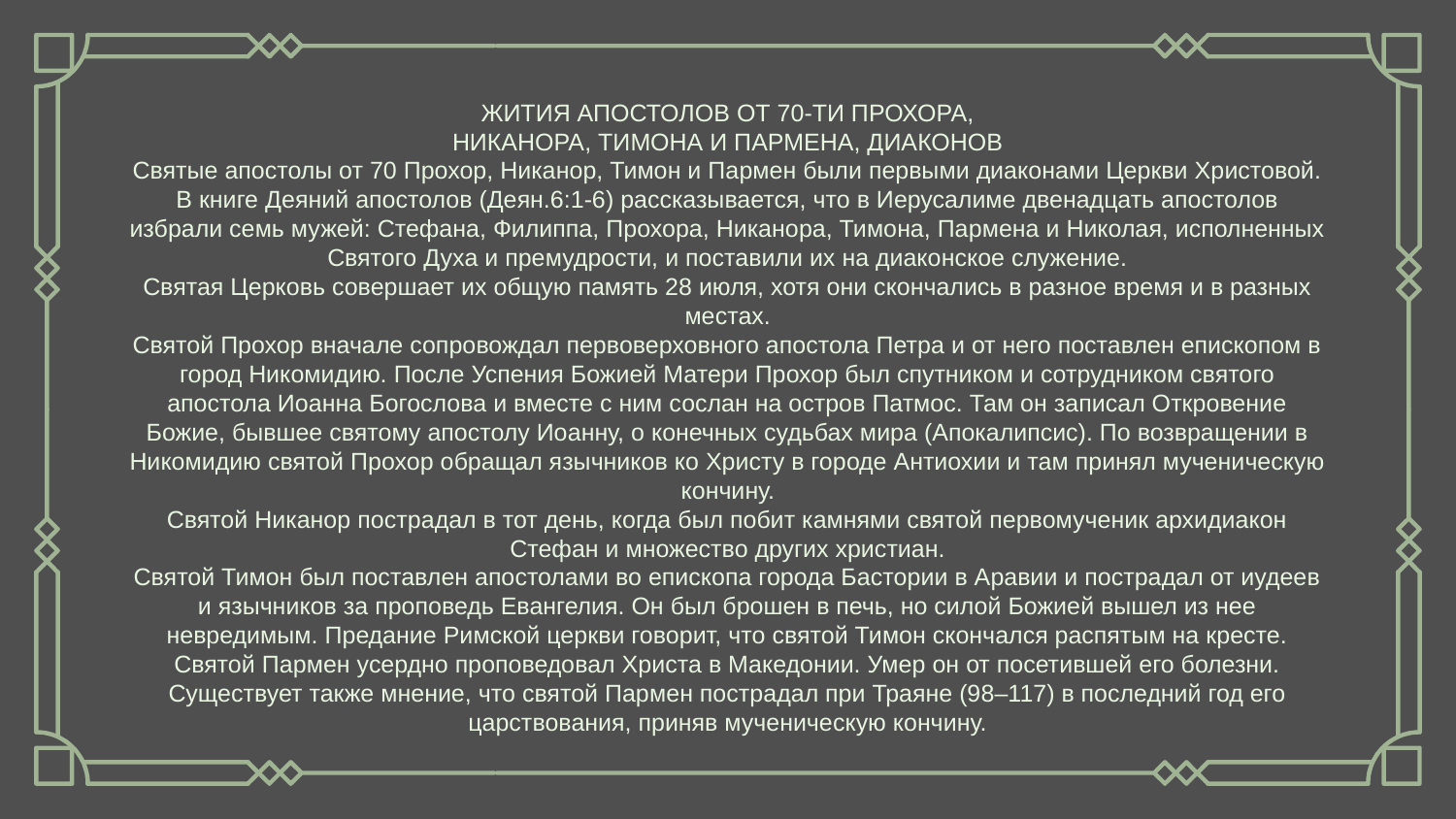

# ЖИТИЯ АПОСТОЛОВ ОТ 70-ТИ ПРОХОРА, НИКАНОРА, ТИМОНА И ПАРМЕНА, ДИАКОНОВ Святые апостолы от 70 Прохор, Никанор, Тимон и Пармен были первыми диаконами Церкви Христовой. В книге Деяний апостолов (Деян.6:1-6) рассказывается, что в Иерусалиме двенадцать апостолов избрали семь мужей: Стефана, Филиппа, Прохора, Никанора, Тимона, Пармена и Николая, исполненных Святого Духа и премудрости, и поставили их на диаконское служение. Святая Церковь совершает их общую память 28 июля, хотя они скончались в разное время и в разных местах. Святой Прохор вначале сопровождал первоверховного апостола Петра и от него поставлен епископом в город Никомидию. После Успения Божией Матери Прохор был спутником и сотрудником святого апостола Иоанна Богослова и вместе с ним сослан на остров Патмос. Там он записал Откровение Божие, бывшее святому апостолу Иоанну, о конечных судьбах мира (Апокалипсис). По возвращении в Никомидию святой Прохор обращал язычников ко Христу в городе Антиохии и там принял мученическую кончину. Святой Никанор пострадал в тот день, когда был побит камнями святой первомученик архидиакон Стефан и множество других христиан. Святой Тимон был поставлен апостолами во епископа города Бастории в Аравии и пострадал от иудеев и язычников за проповедь Евангелия. Он был брошен в печь, но силой Божией вышел из нее невредимым. Предание Римской церкви говорит, что святой Тимон скончался распятым на кресте. Святой Пармен усердно проповедовал Христа в Македонии. Умер он от посетившей его болезни. Существует также мнение, что святой Пармен пострадал при Траяне (98–117) в последний год его царствования, приняв мученическую кончину.